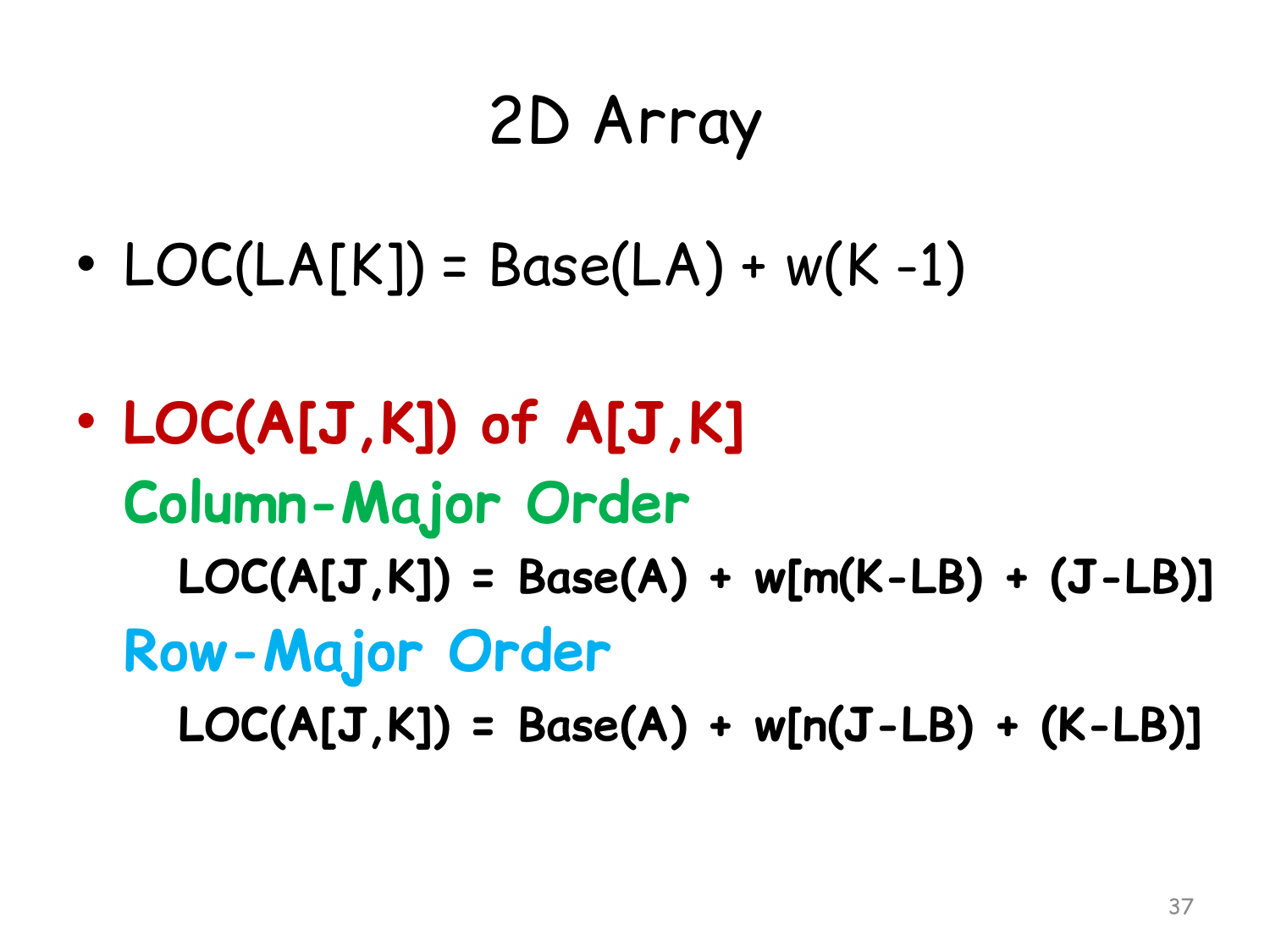

# 2D Array
LOC(LA[K]) = Base(LA) + w(K -1)

LOC(A[J,K]) of A[J,K]
	Column-Major Order
	LOC(A[J,K]) = Base(A) + w[m(K-LB) + (J-LB)]
	Row-Major Order
	LOC(A[J,K]) = Base(A) + w[n(J-LB) + (K-LB)]
37